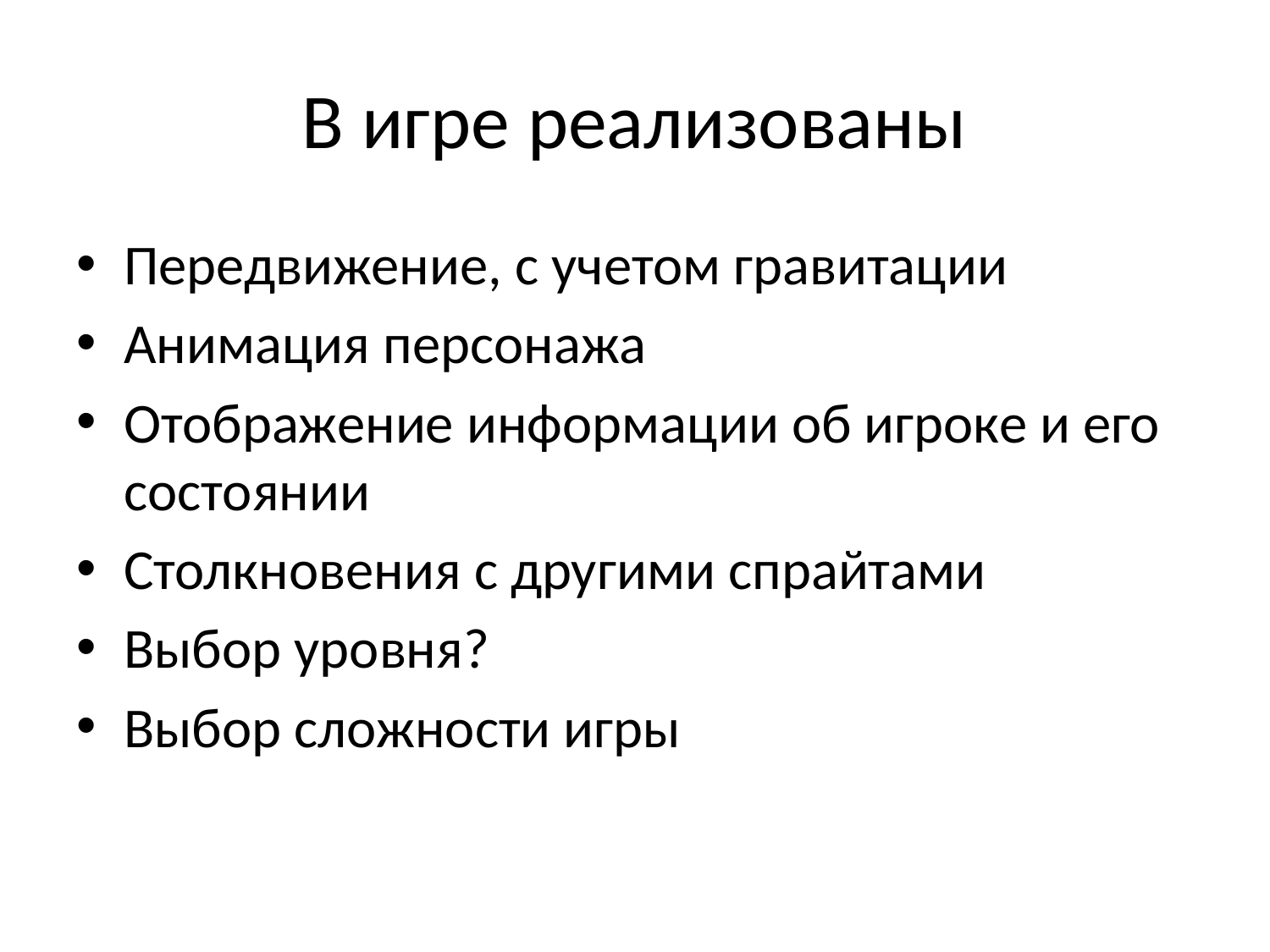

# В игре реализованы
Передвижение, с учетом гравитации
Анимация персонажа
Отображение информации об игроке и его состоянии
Столкновения с другими спрайтами
Выбор уровня?
Выбор сложности игры